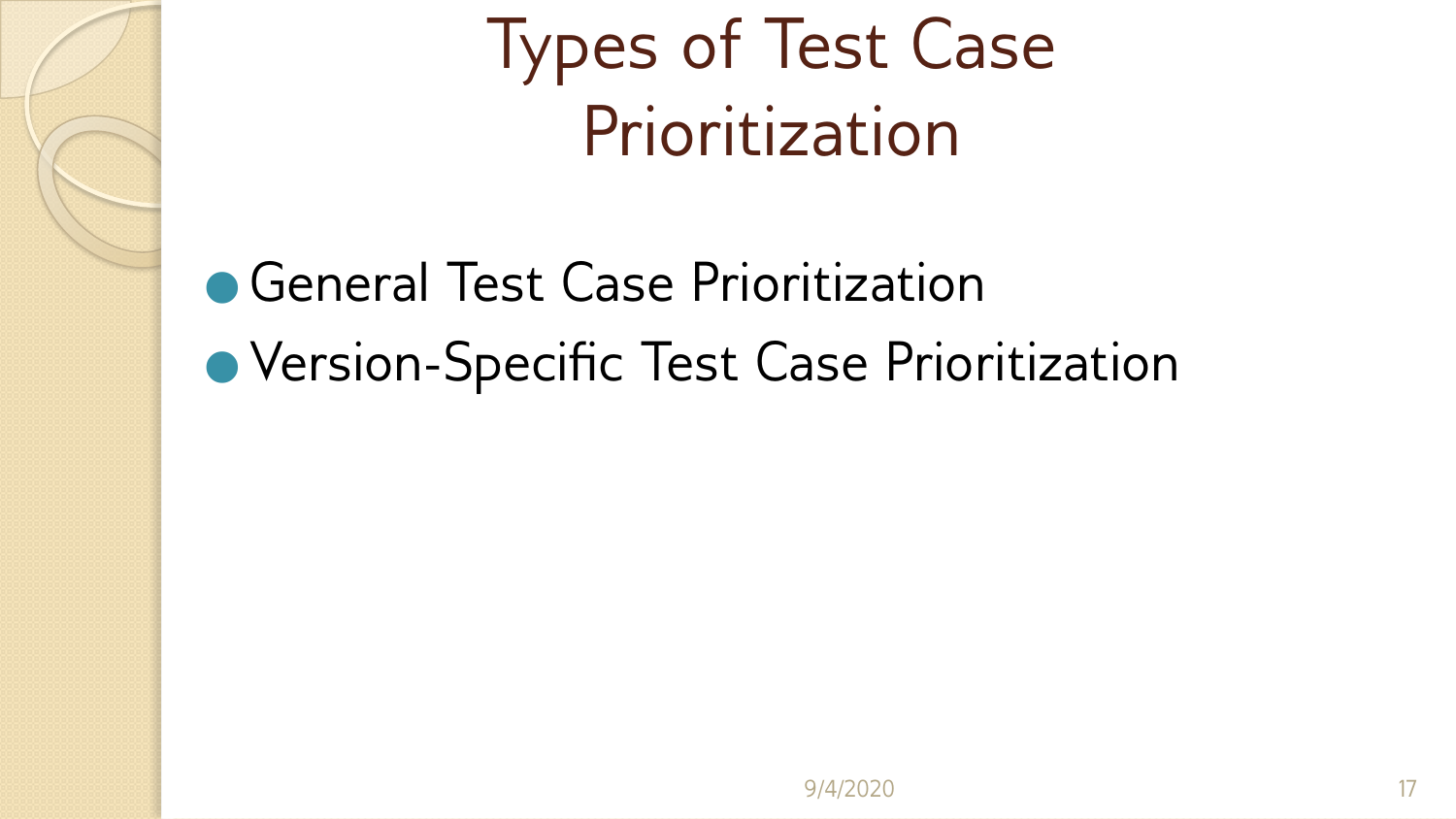

# Types of Test Case Prioritization
General Test Case Prioritization
Version-Specific Test Case Prioritization
9/4/2020
17